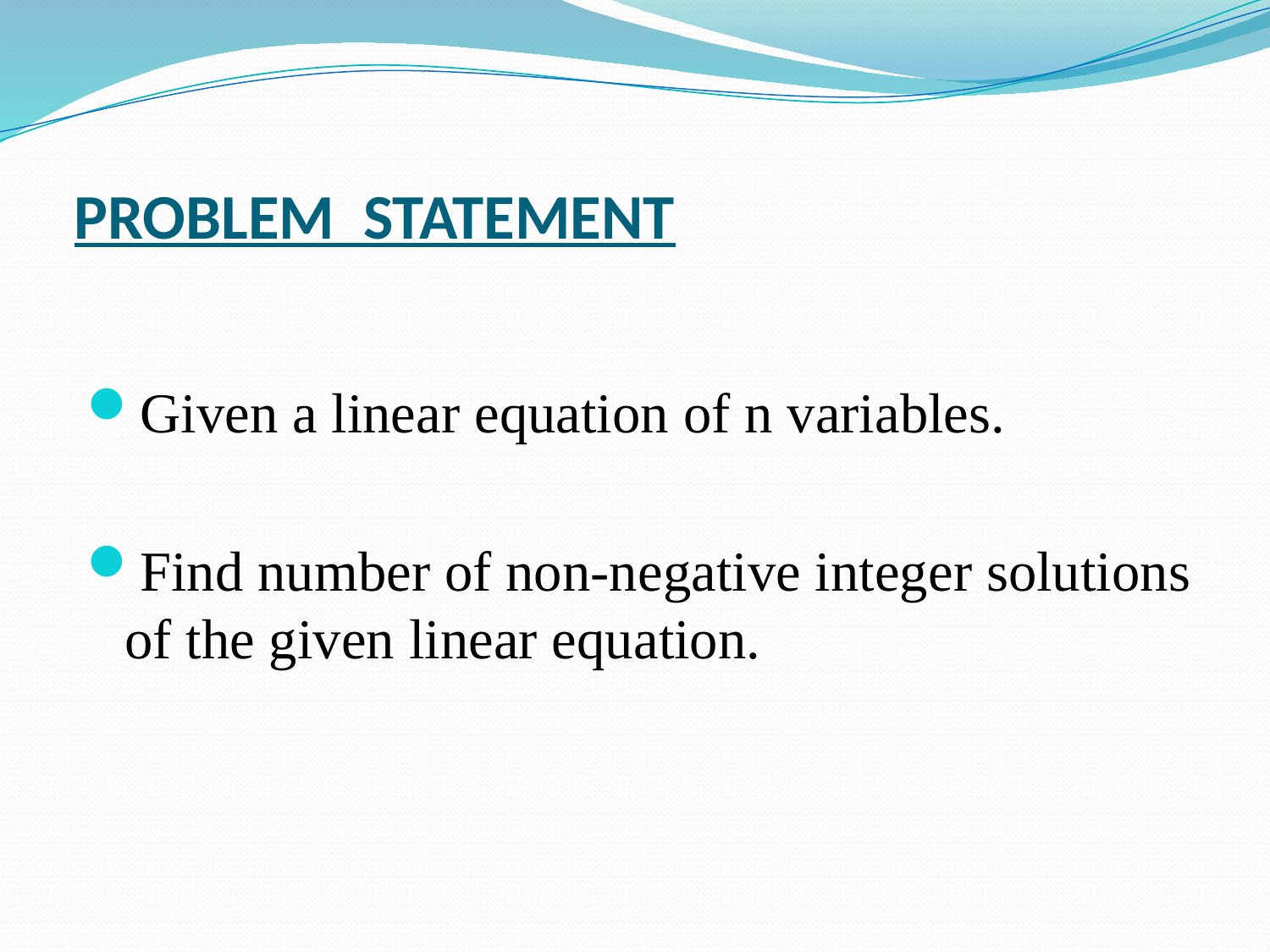

# PROBLEM  STATEMENT
Given a linear equation of n variables.

Find number of non-negative integer solutions of the given linear equation.